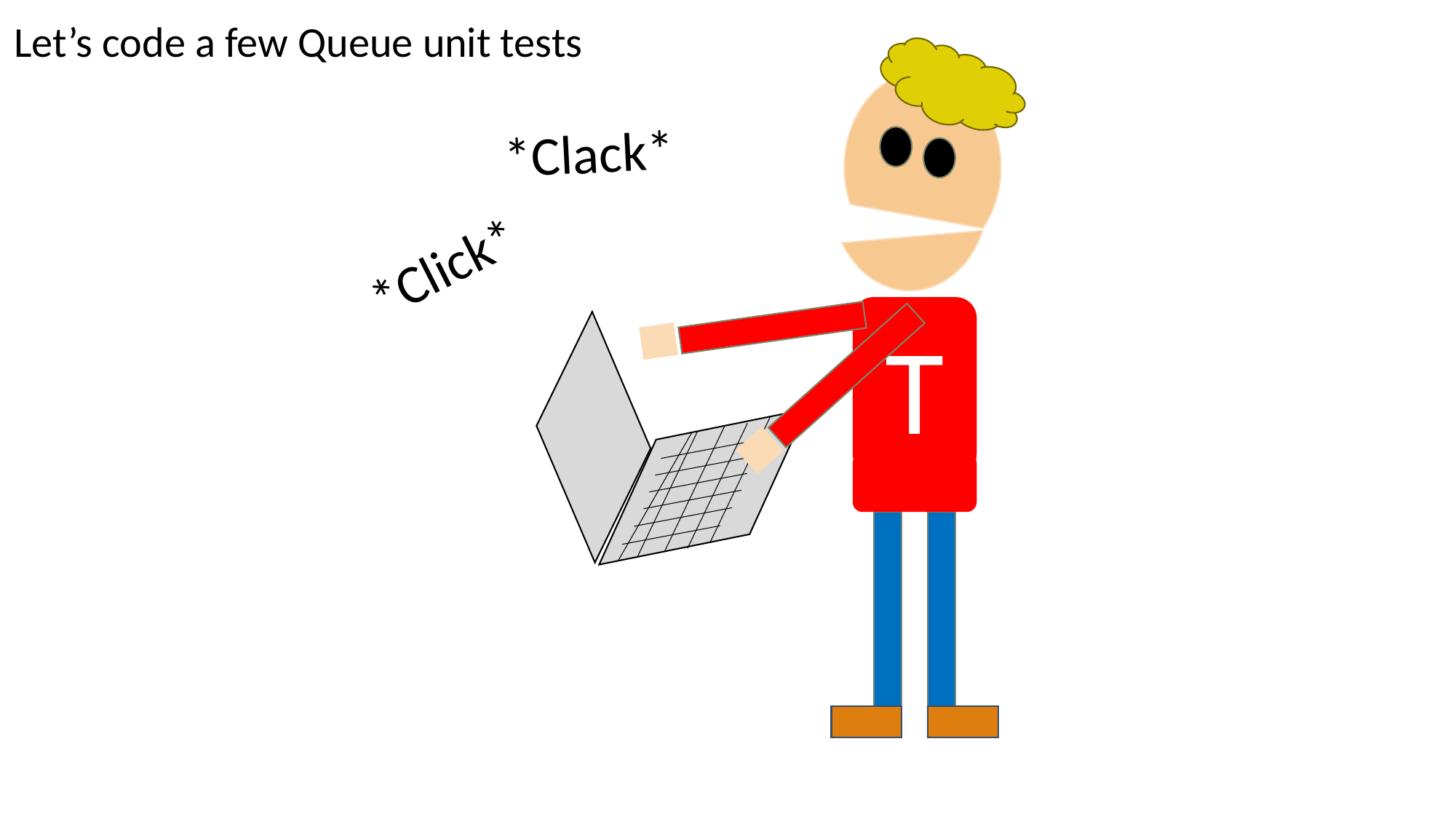

Let’s code a few Queue unit tests

*Clack*
*Click*

T